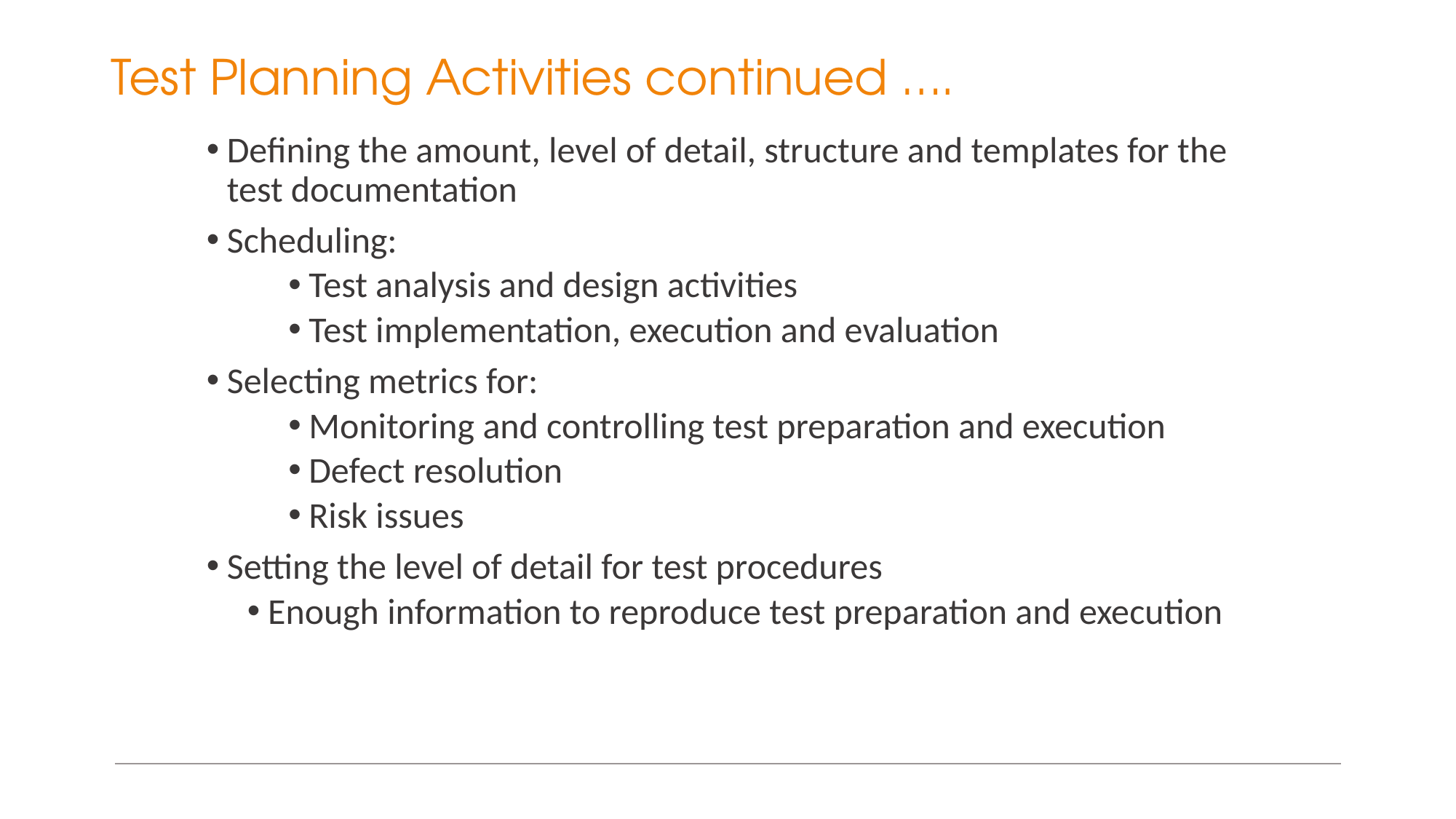

# Test Planning Activities continued ….
Defining the amount, level of detail, structure and templates for the test documentation
Scheduling:
Test analysis and design activities
Test implementation, execution and evaluation
Selecting metrics for:
Monitoring and controlling test preparation and execution
Defect resolution
Risk issues
Setting the level of detail for test procedures
Enough information to reproduce test preparation and execution

16